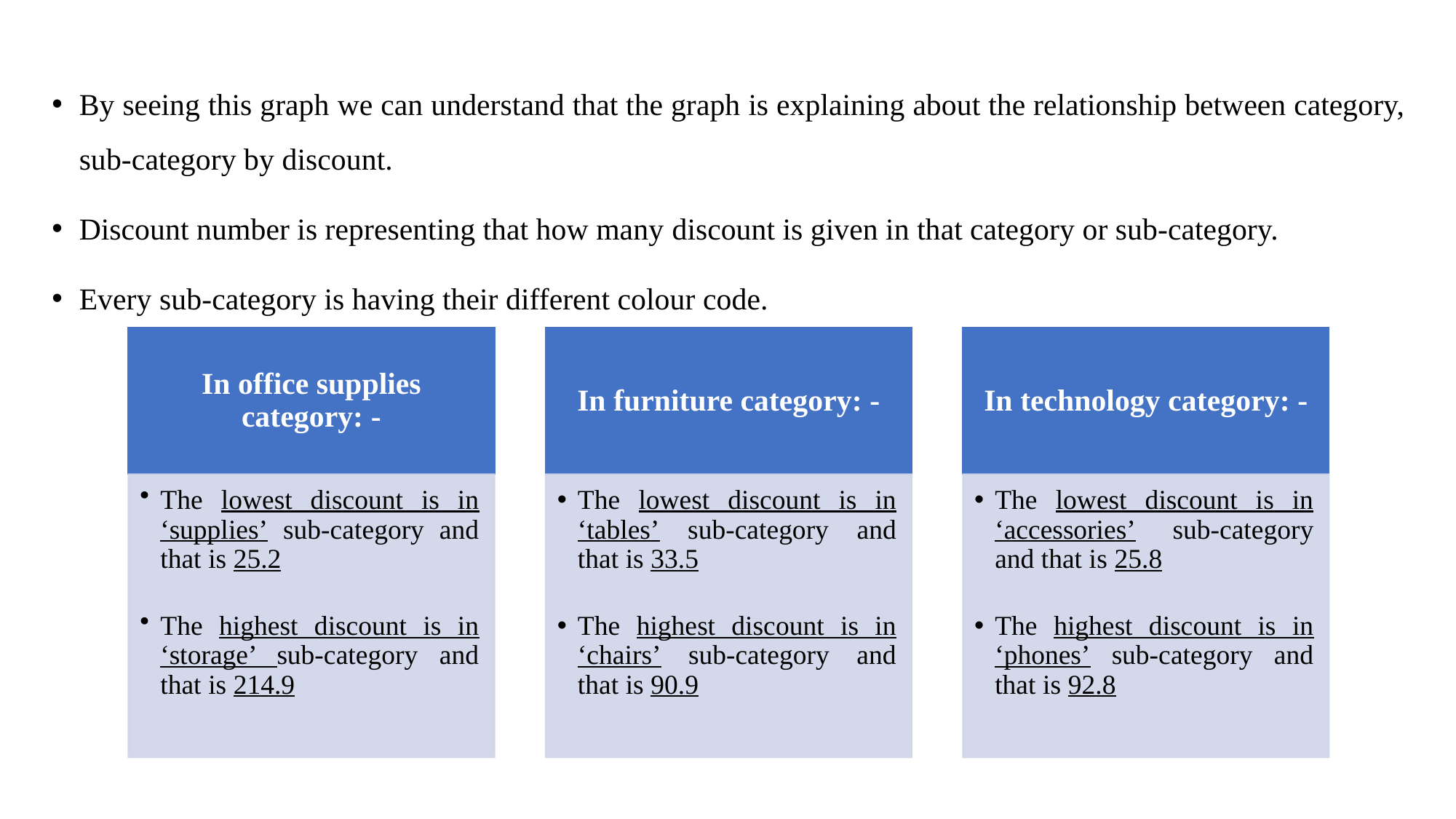

By seeing this graph we can understand that the graph is explaining about the relationship between category, sub-category by discount.
Discount number is representing that how many discount is given in that category or sub-category.
Every sub-category is having their different colour code.

In office supplies category: -
The lowest discount is in ‘supplies’ sub-category and that is 25.2

The highest discount is in ‘storage’ sub-category and that is 214.9
In furniture category: -
The lowest discount is in ‘tables’ sub-category and that is 33.5

The highest discount is in ‘chairs’ sub-category and that is 90.9
In technology category: -
The lowest discount is in ‘accessories’ sub-category and that is 25.8

The highest discount is in ‘phones’ sub-category and that is 92.8